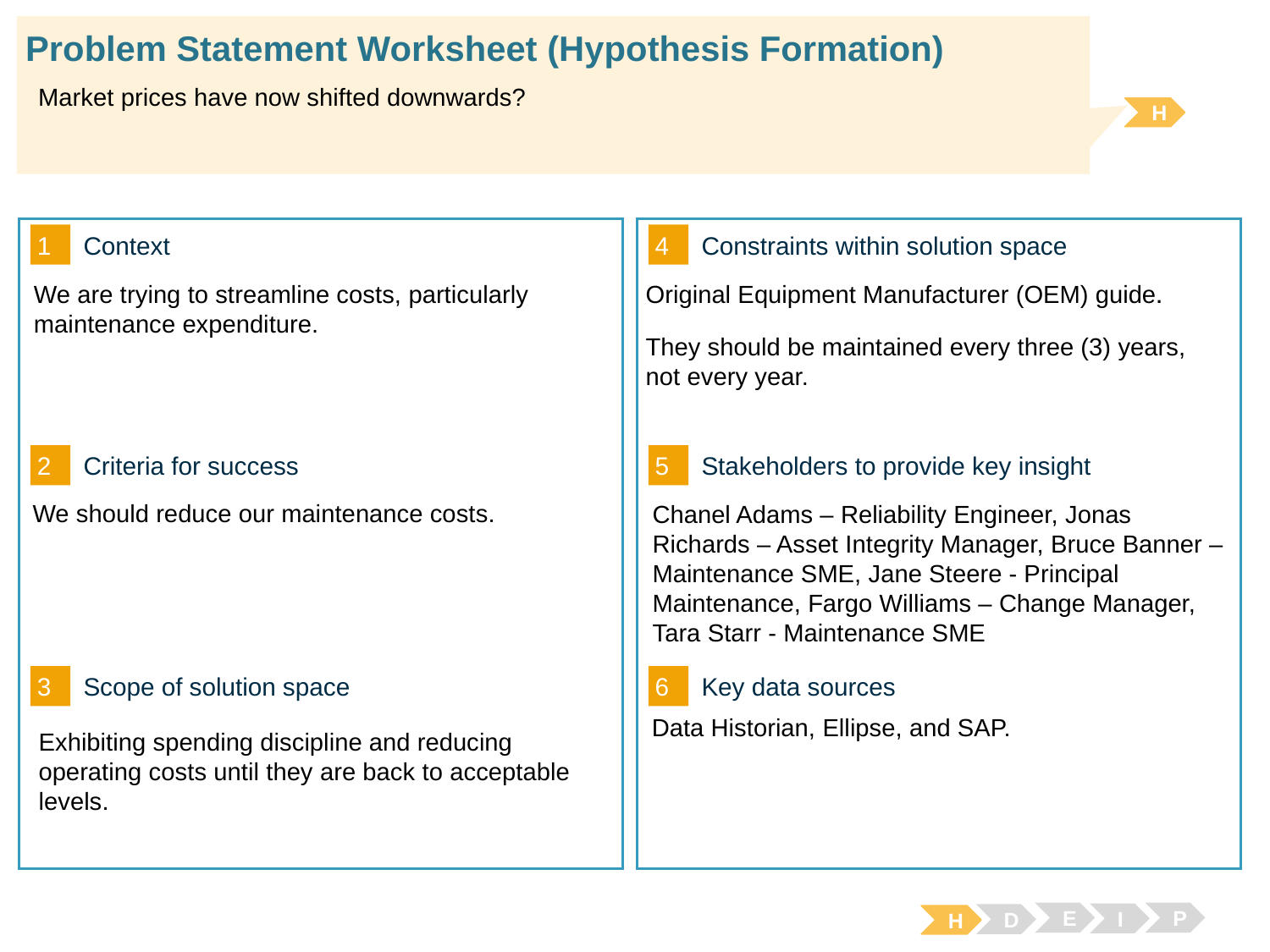

# Problem Statement Worksheet (Hypothesis Formation)
Market prices have now shifted downwards?
H

1
4
Context
Constraints within solution space
Original Equipment Manufacturer (OEM) guide.

They should be maintained every three (3) years, not every year.
We are trying to streamline costs, particularly maintenance expenditure.
2
5
Criteria for success
Stakeholders to provide key insight
We should reduce our maintenance costs.
Chanel Adams – Reliability Engineer, Jonas Richards – Asset Integrity Manager, Bruce Banner – Maintenance SME, Jane Steere - Principal Maintenance, Fargo Williams – Change Manager, Tara Starr - Maintenance SME
3
6
Key data sources
Scope of solution space
Data Historian, Ellipse, and SAP.
Exhibiting spending discipline and reducing operating costs until they are back to acceptable levels.
E
P
I
D
H